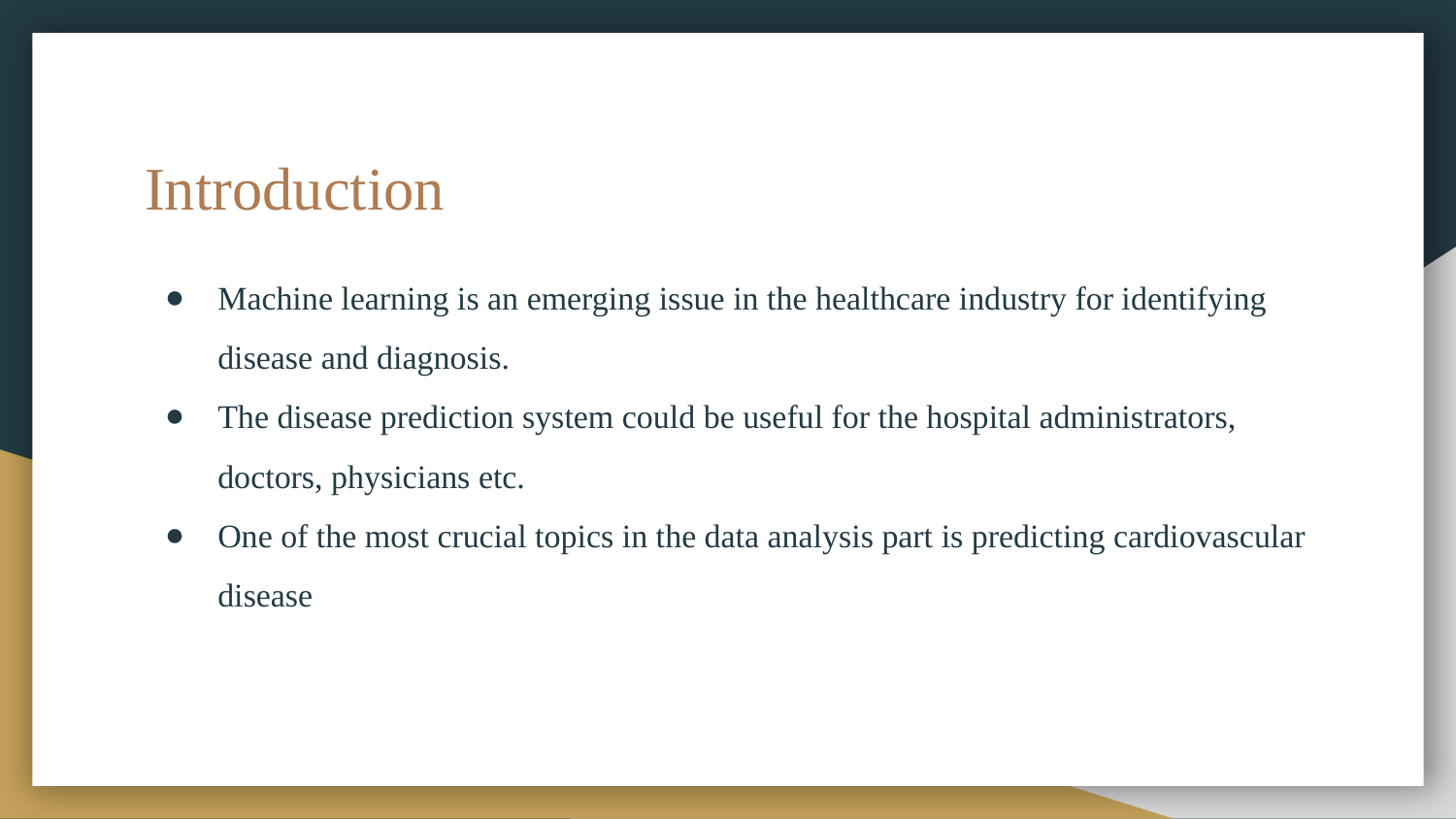

# Introduction
Machine learning is an emerging issue in the healthcare industry for identifying disease and diagnosis.
The disease prediction system could be useful for the hospital administrators, doctors, physicians etc.
One of the most crucial topics in the data analysis part is predicting cardiovascular disease